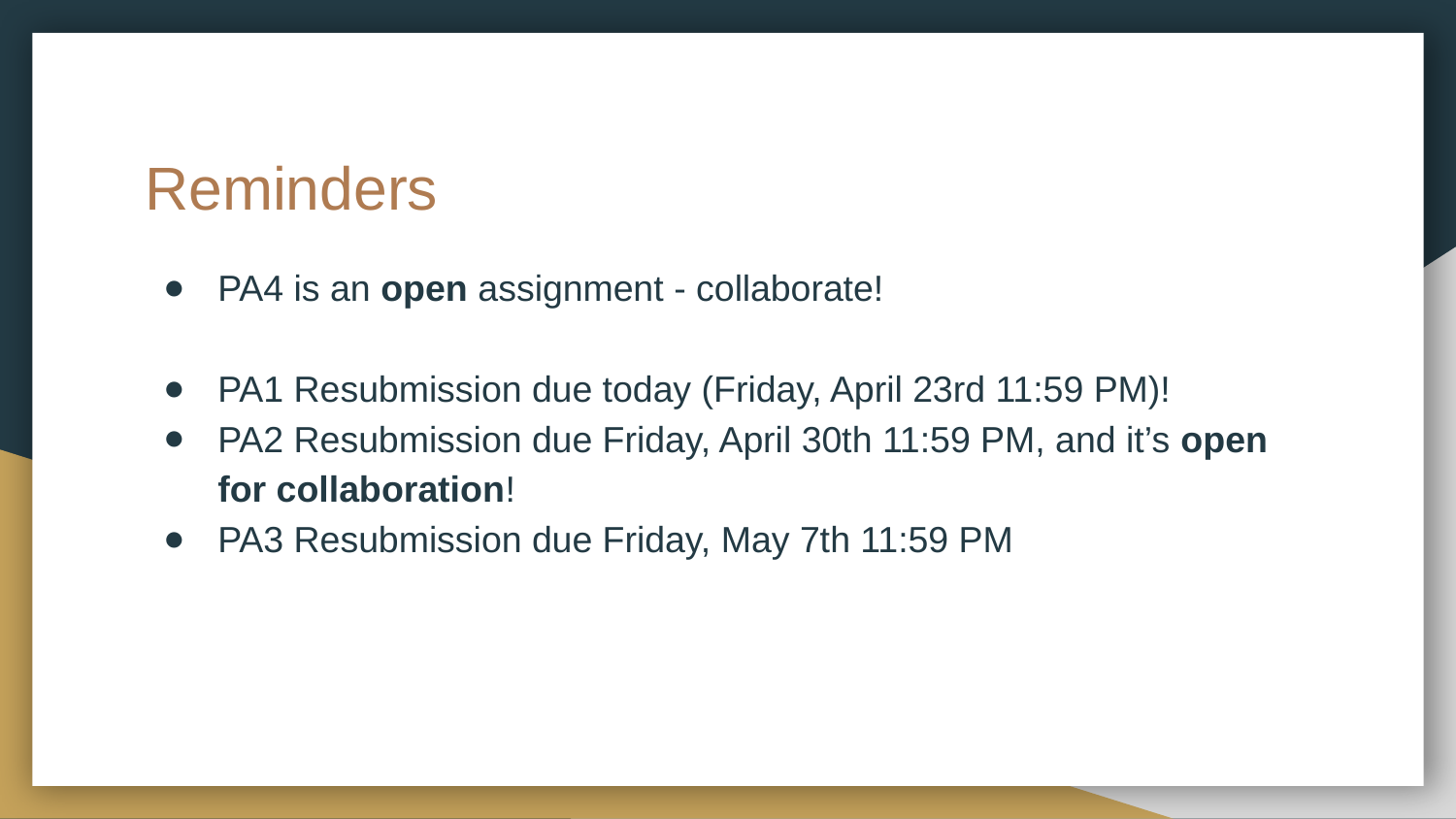

# Reminders
PA4 is an open assignment - collaborate!

PA1 Resubmission due today (Friday, April 23rd 11:59 PM)!
PA2 Resubmission due Friday, April 30th 11:59 PM, and it’s open for collaboration!
PA3 Resubmission due Friday, May 7th 11:59 PM